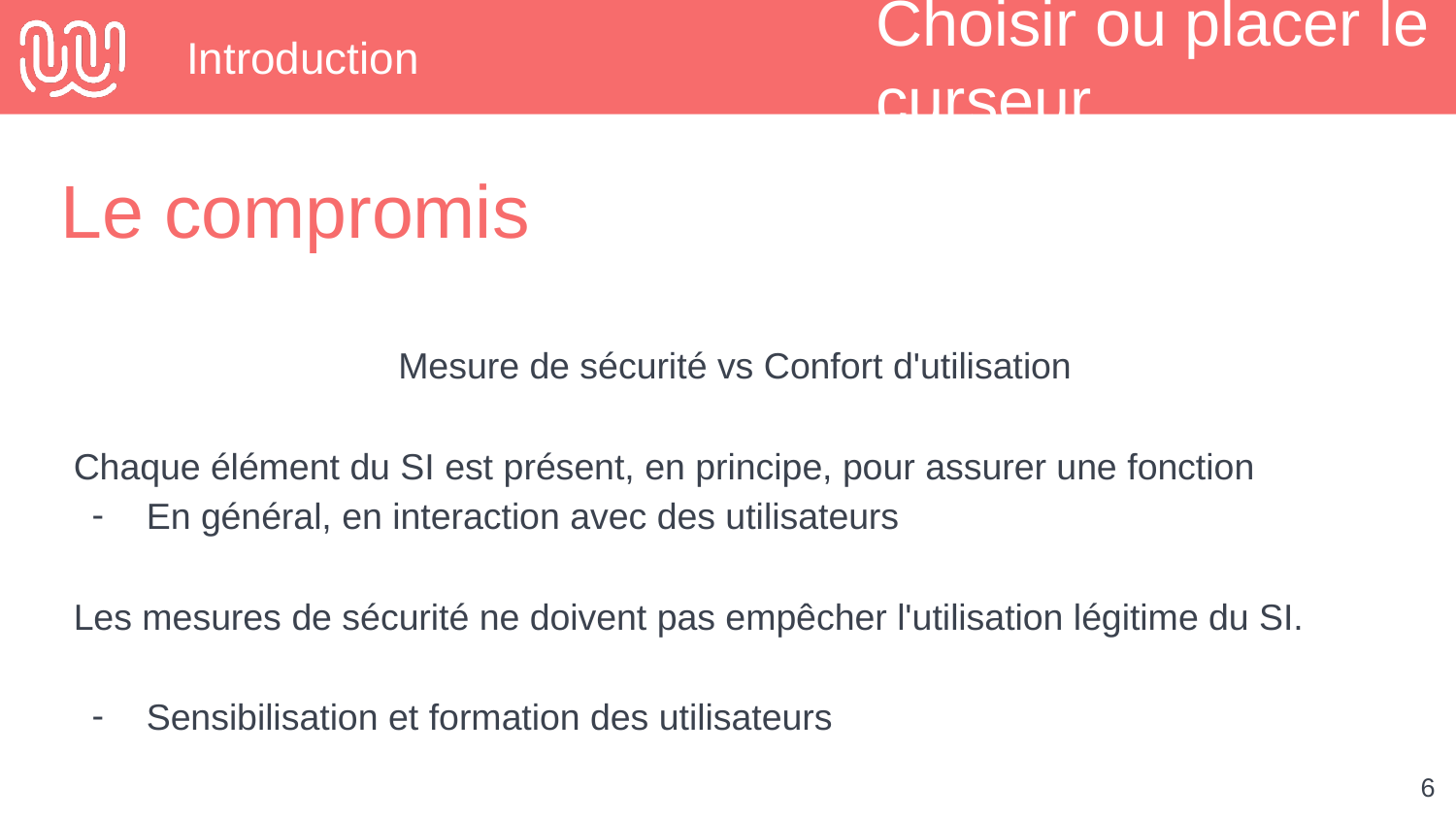

# Introduction
Choisir ou placer le curseur
Le compromis
Mesure de sécurité vs Confort d'utilisation

Chaque élément du SI est présent, en principe, pour assurer une fonction
En général, en interaction avec des utilisateurs

Les mesures de sécurité ne doivent pas empêcher l'utilisation légitime du SI.

Sensibilisation et formation des utilisateurs
6